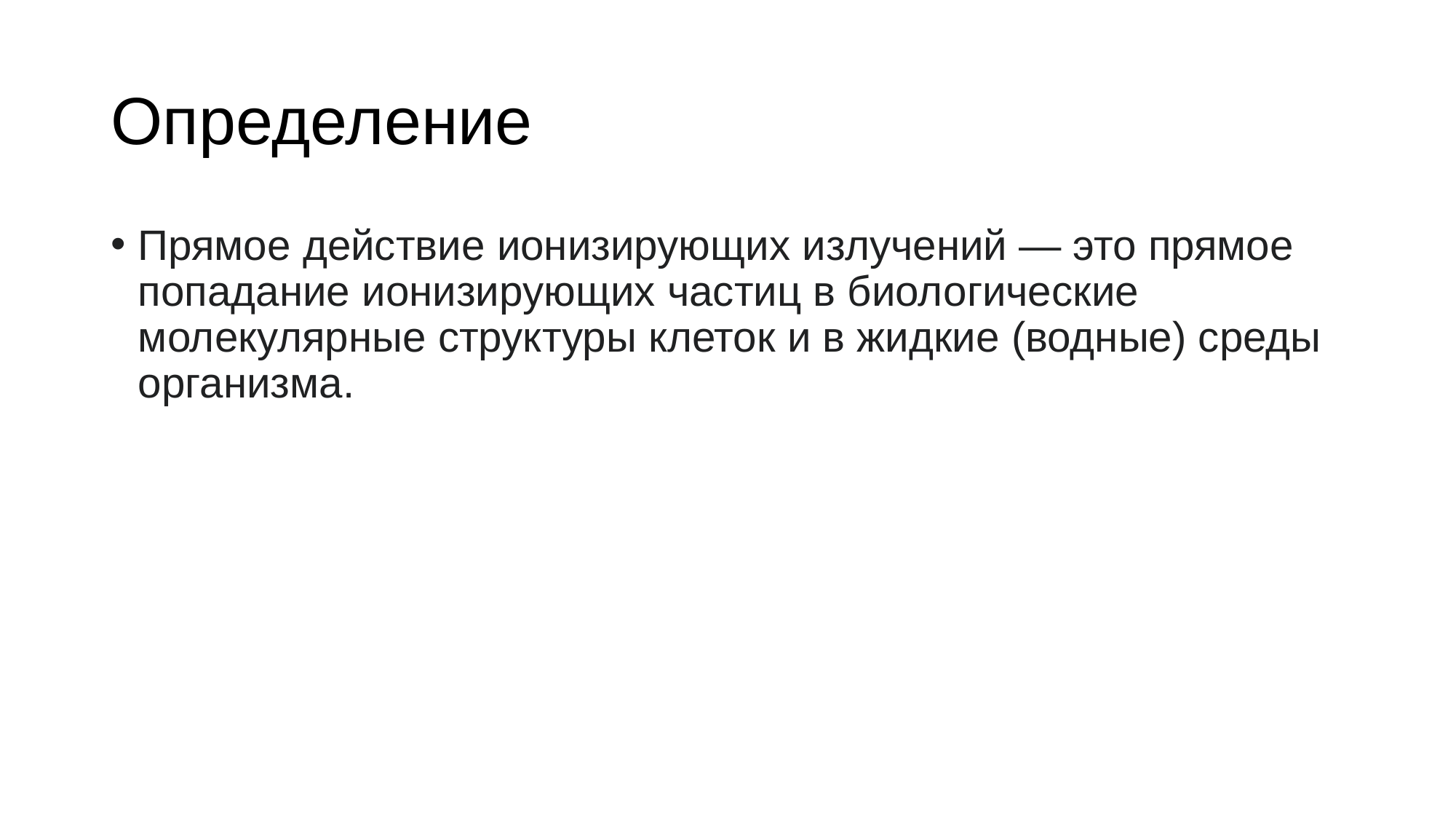

# Определение
Прямое действие ионизирующих излучений — это прямое попадание ионизирующих частиц в биологические молекулярные структуры клеток и в жидкие (водные) среды организма.